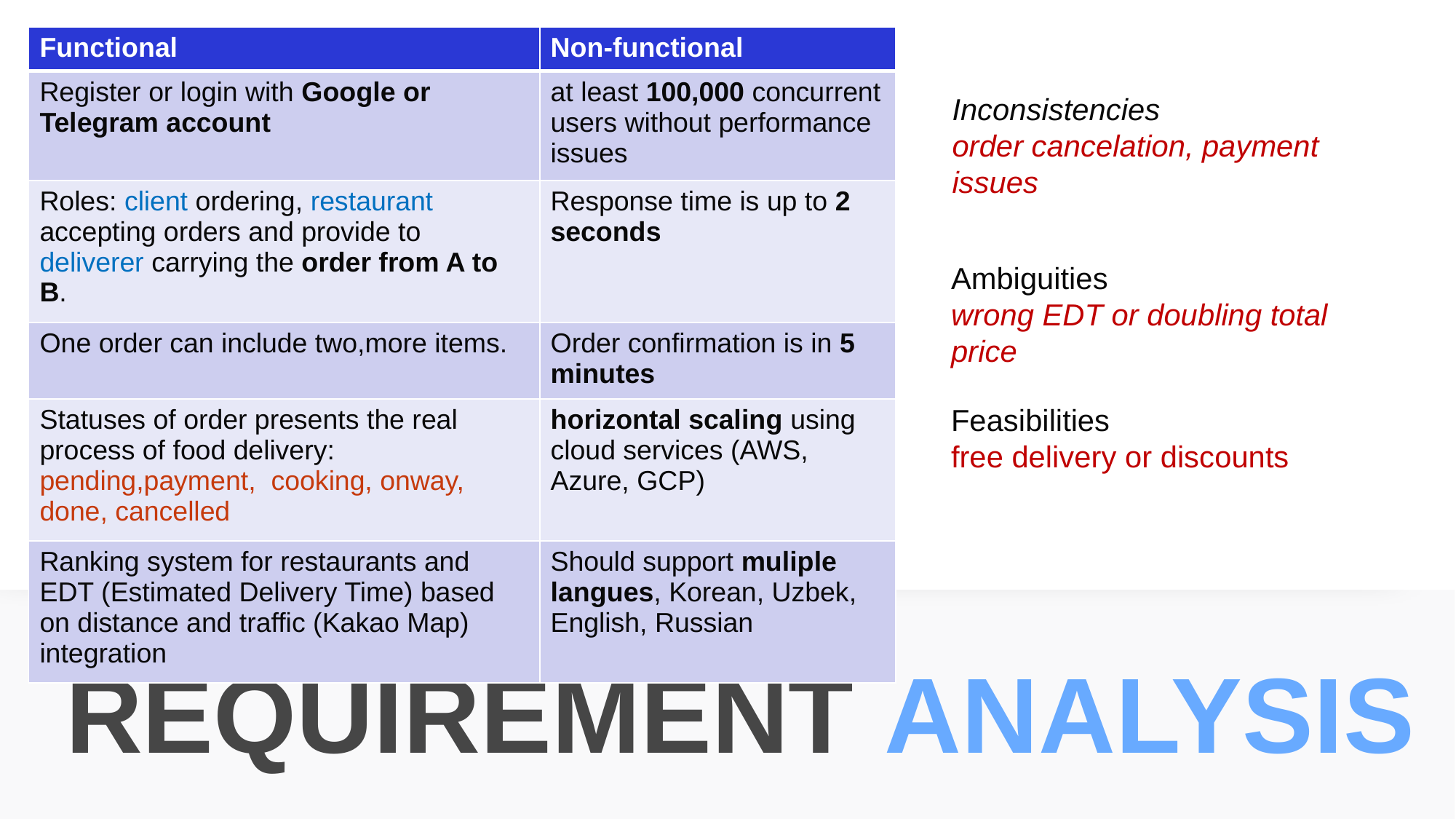

| Functional | Non-functional |
| --- | --- |
| Register or login with Google or Telegram account | at least 100,000 concurrent users without performance issues |
| Roles: client ordering, restaurant accepting orders and provide to deliverer carrying the order from A to B. | Response time is up to 2 seconds |
| One order can include two,more items. | Order confirmation is in 5 minutes |
| Statuses of order presents the real process of food delivery: pending,payment, cooking, onway, done, cancelled | horizontal scaling using cloud services (AWS, Azure, GCP) |
| Ranking system for restaurants and EDT (Estimated Delivery Time) based on distance and traffic (Kakao Map) integration | Should support muliple langues, Korean, Uzbek, English, Russian |
Inconsistencies
order cancelation, payment issues
Ambiguities
wrong EDT or doubling total price
Feasibilities
free delivery or discounts
# REQUIREMENT ANALYSIS